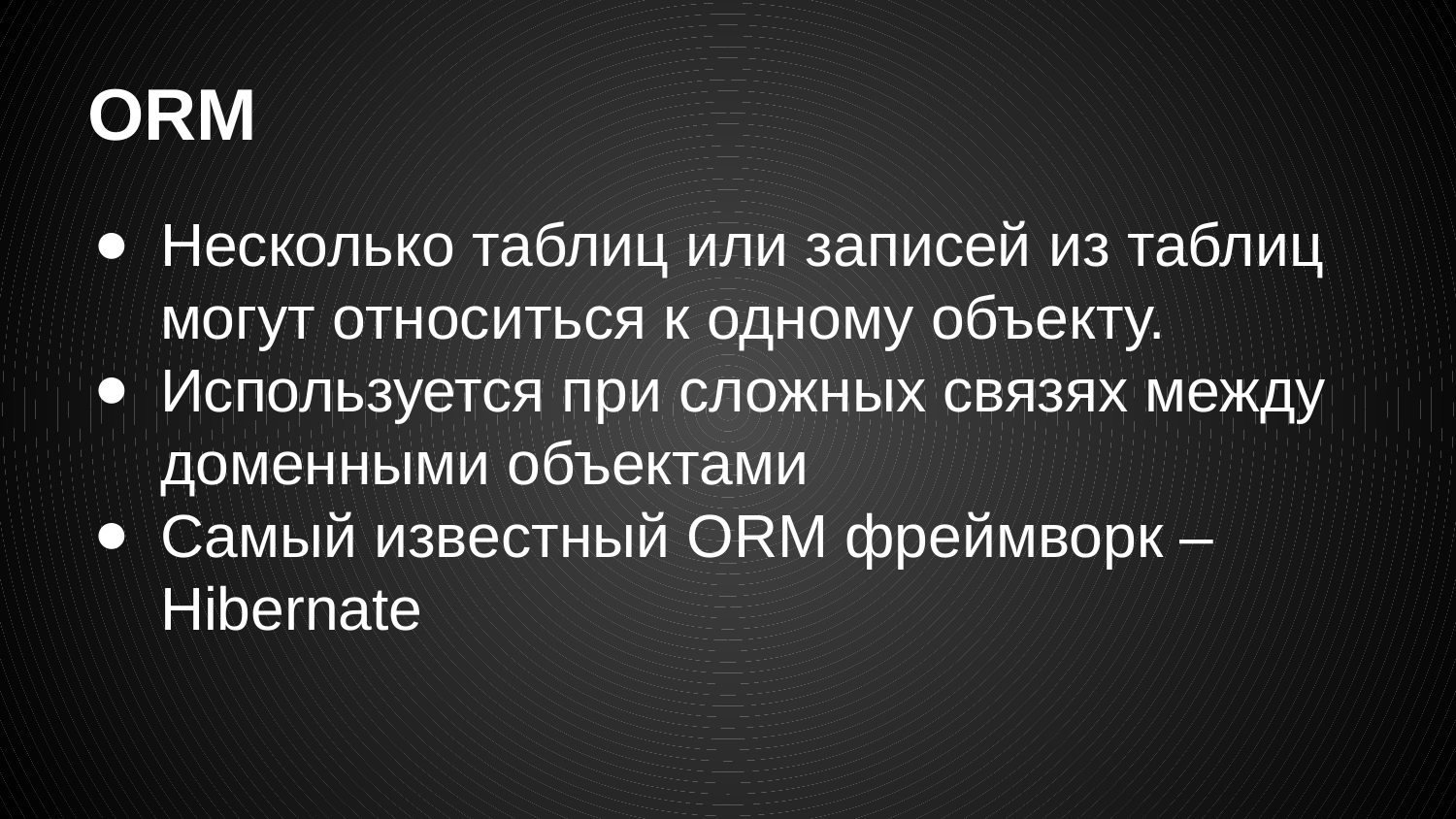

# ORM
Несколько таблиц или записей из таблиц могут относиться к одному объекту.
Используется при сложных связях между доменными объектами
Самый известный ORM фреймворк – Hibernate